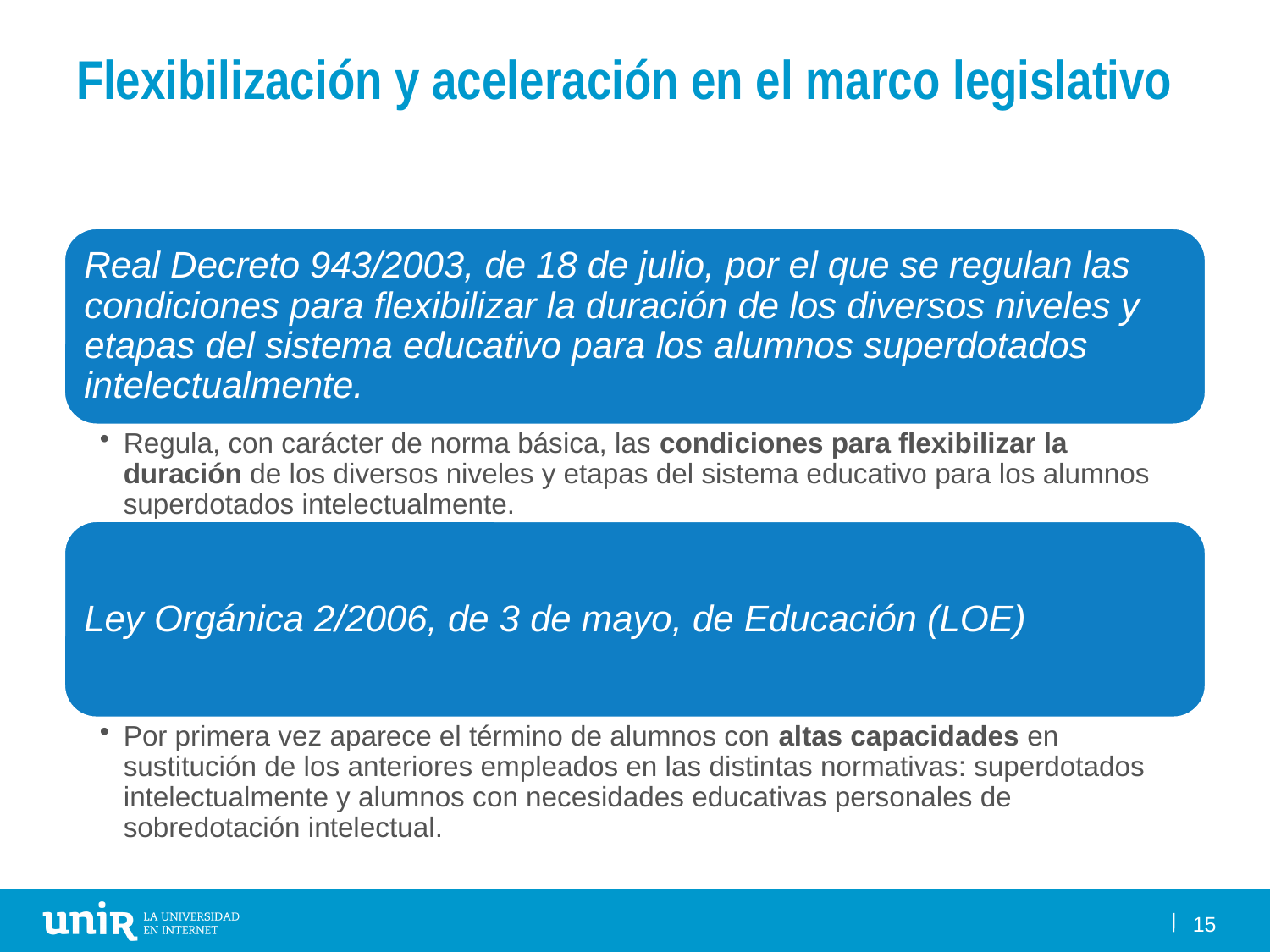

# Flexibilización y aceleración en el marco legislativo
Real Decreto 943/2003, de 18 de julio, por el que se regulan las condiciones para flexibilizar la duración de los diversos niveles y etapas del sistema educativo para los alumnos superdotados intelectualmente.
Regula, con carácter de norma básica, las condiciones para flexibilizar la duración de los diversos niveles y etapas del sistema educativo para los alumnos superdotados intelectualmente.
Ley Orgánica 2/2006, de 3 de mayo, de Educación (LOE)
Por primera vez aparece el término de alumnos con altas capacidades en sustitución de los anteriores empleados en las distintas normativas: superdotados intelectualmente y alumnos con necesidades educativas personales de sobredotación intelectual.
15